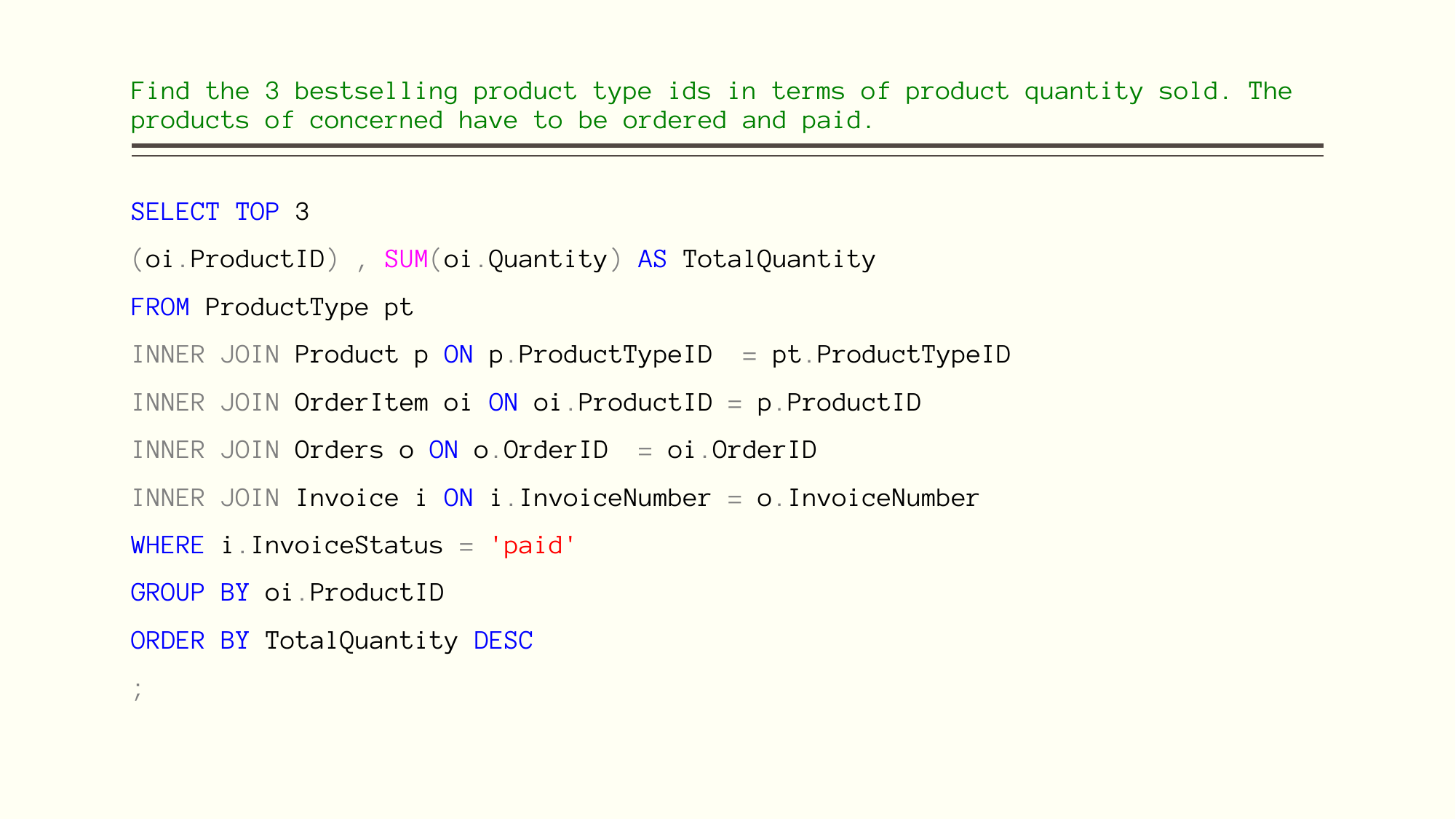

# Find the 3 bestselling product type ids in terms of product quantity sold. The products of concerned have to be ordered and paid.
SELECT TOP 3
(oi.ProductID) , SUM(oi.Quantity) AS TotalQuantity
FROM ProductType pt
INNER JOIN Product p ON p.ProductTypeID  = pt.ProductTypeID
INNER JOIN OrderItem oi ON oi.ProductID = p.ProductID
INNER JOIN Orders o ON o.OrderID  = oi.OrderID
INNER JOIN Invoice i ON i.InvoiceNumber = o.InvoiceNumber
WHERE i.InvoiceStatus = 'paid'
GROUP BY oi.ProductID
ORDER BY TotalQuantity DESC
;